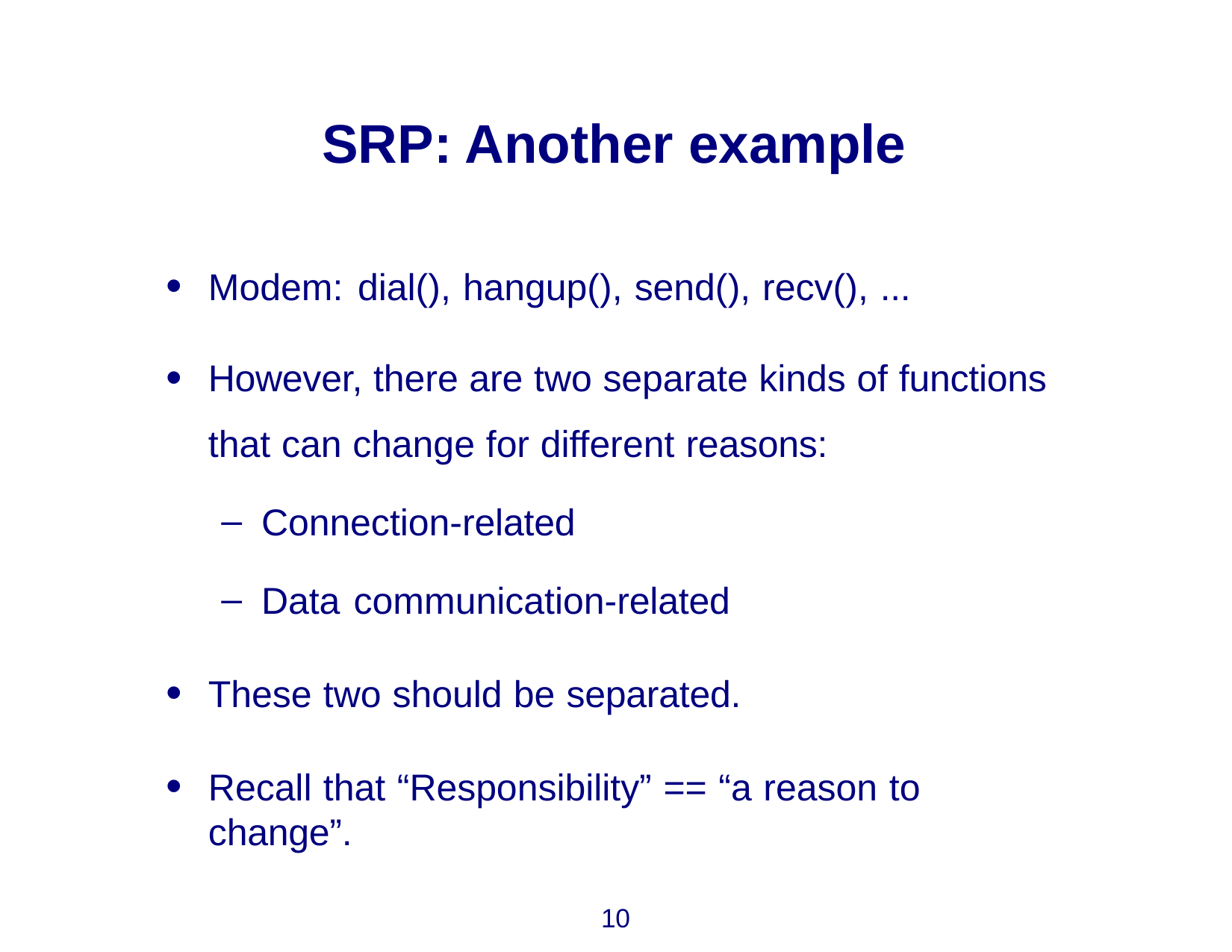

# SRP: Another example
Modem: dial(), hangup(), send(), recv(), ...
However, there are two separate kinds of functions that can change for different reasons:
Connection-related
Data communication-related

These two should be separated.

Recall that “Responsibility” == “a reason to change”.
10